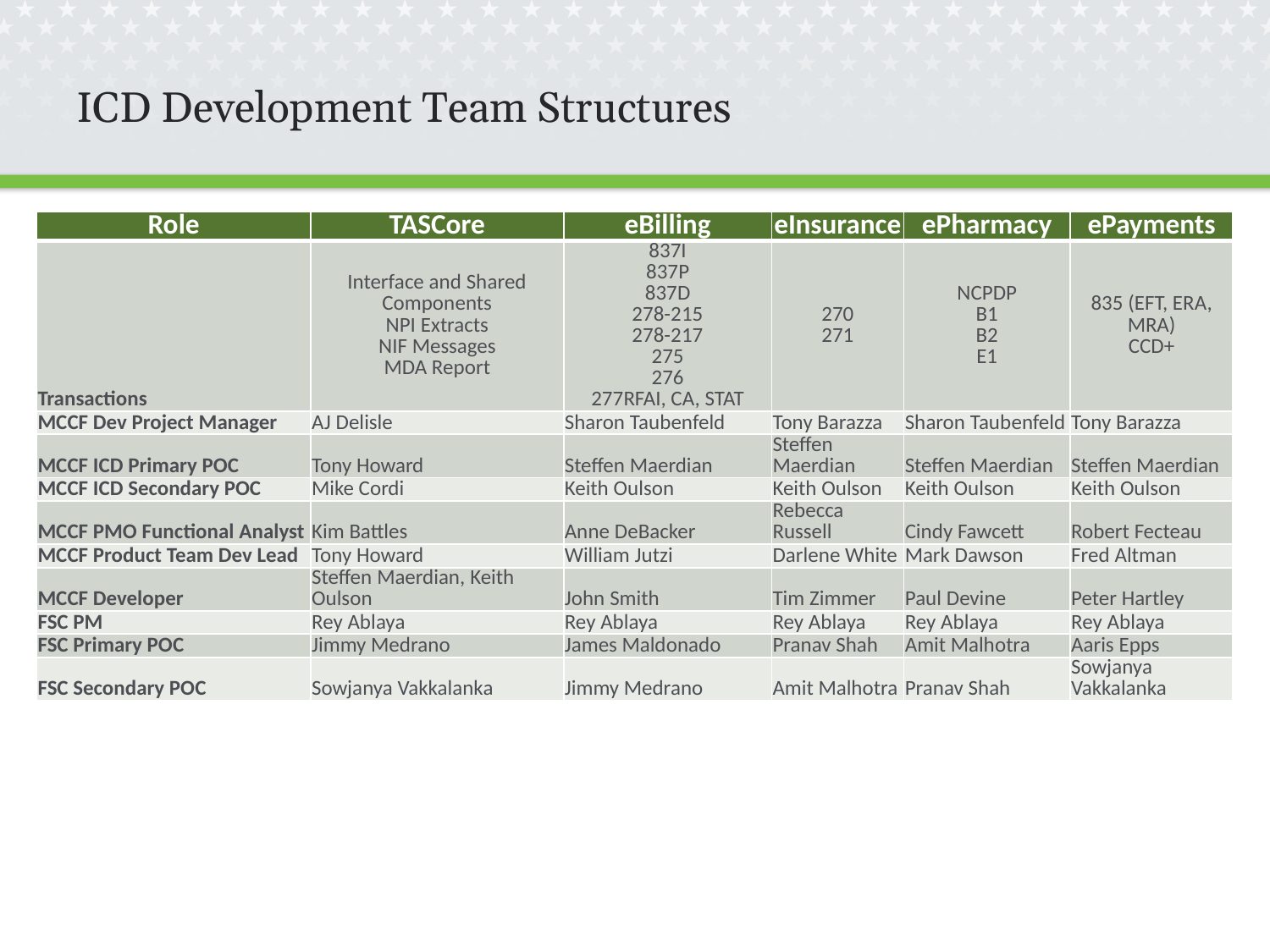

# ICD Development Team Structures
| Role | TASCore | eBilling | eInsurance | ePharmacy | ePayments |
| --- | --- | --- | --- | --- | --- |
| Transactions | Interface and Shared Components NPI Extracts NIF Messages MDA Report | 837I 837P 837D 278-215 278-217 275 276 277RFAI, CA, STAT | 270 271 | NCPDP B1 B2 E1 | 835 (EFT, ERA, MRA) CCD+ |
| MCCF Dev Project Manager | AJ Delisle | Sharon Taubenfeld | Tony Barazza | Sharon Taubenfeld | Tony Barazza |
| MCCF ICD Primary POC | Tony Howard | Steffen Maerdian | Steffen Maerdian | Steffen Maerdian | Steffen Maerdian |
| MCCF ICD Secondary POC | Mike Cordi | Keith Oulson | Keith Oulson | Keith Oulson | Keith Oulson |
| MCCF PMO Functional Analyst | Kim Battles | Anne DeBacker | Rebecca Russell | Cindy Fawcett | Robert Fecteau |
| MCCF Product Team Dev Lead | Tony Howard | William Jutzi | Darlene White | Mark Dawson | Fred Altman |
| MCCF Developer | Steffen Maerdian, Keith Oulson | John Smith | Tim Zimmer | Paul Devine | Peter Hartley |
| FSC PM | Rey Ablaya | Rey Ablaya | Rey Ablaya | Rey Ablaya | Rey Ablaya |
| FSC Primary POC | Jimmy Medrano | James Maldonado | Pranav Shah | Amit Malhotra | Aaris Epps |
| FSC Secondary POC | Sowjanya Vakkalanka | Jimmy Medrano | Amit Malhotra | Pranav Shah | Sowjanya Vakkalanka |